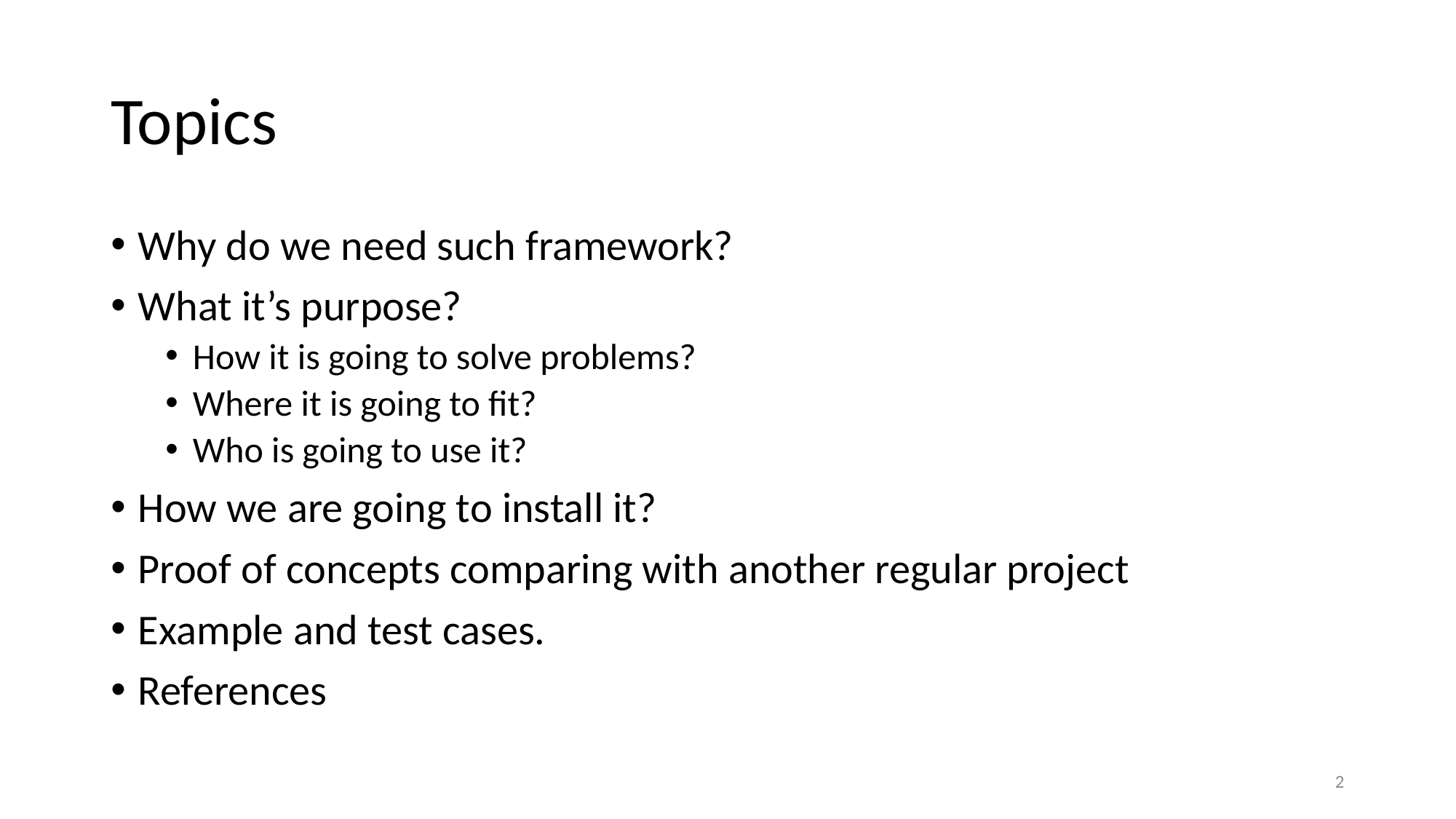

# Topics
Why do we need such framework?
What it’s purpose?
How it is going to solve problems?
Where it is going to fit?
Who is going to use it?
How we are going to install it?
Proof of concepts comparing with another regular project
Example and test cases.
References

2